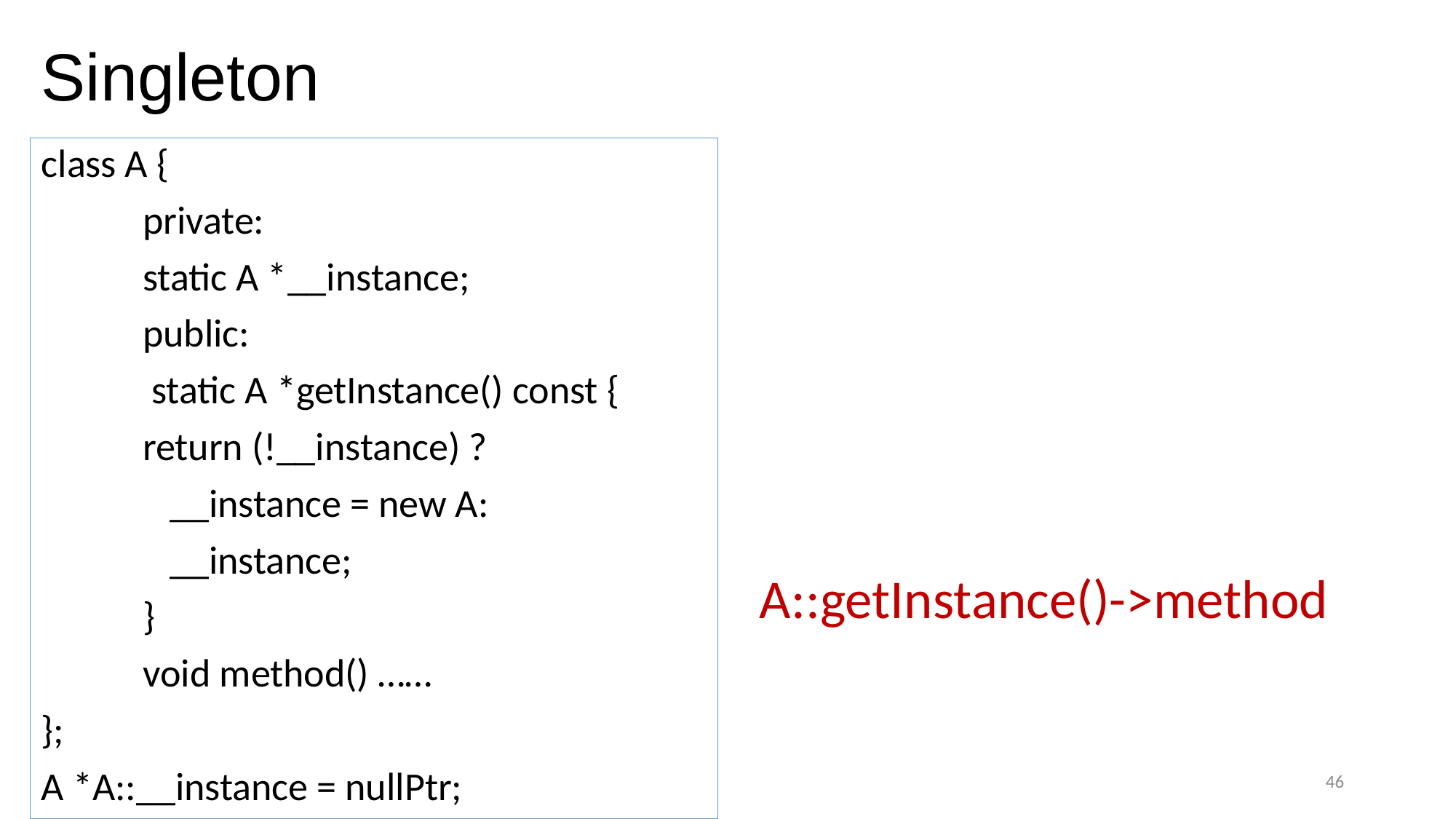

# Singleton
class A {
	private:
	static A *__instance;
	public:
	 static A *getInstance() const {
		return (!__instance) ?
		   __instance = new A:
		   __instance;
	}
	void method() ……
};
A *A::__instance = nullPtr;
A::getInstance()->method
46